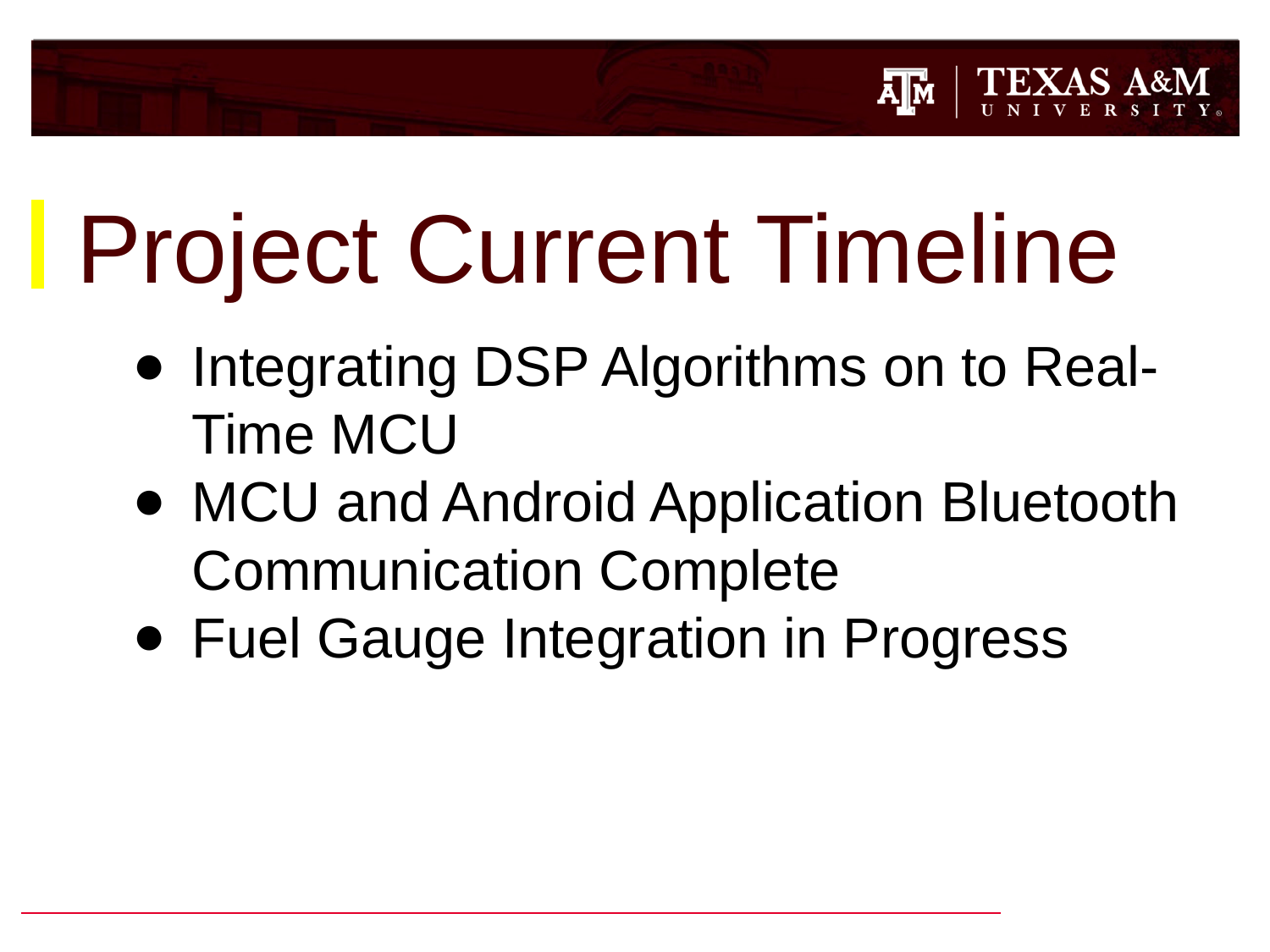

# Project Current Timeline
Integrating DSP Algorithms on to Real-Time MCU
MCU and Android Application Bluetooth Communication Complete
Fuel Gauge Integration in Progress